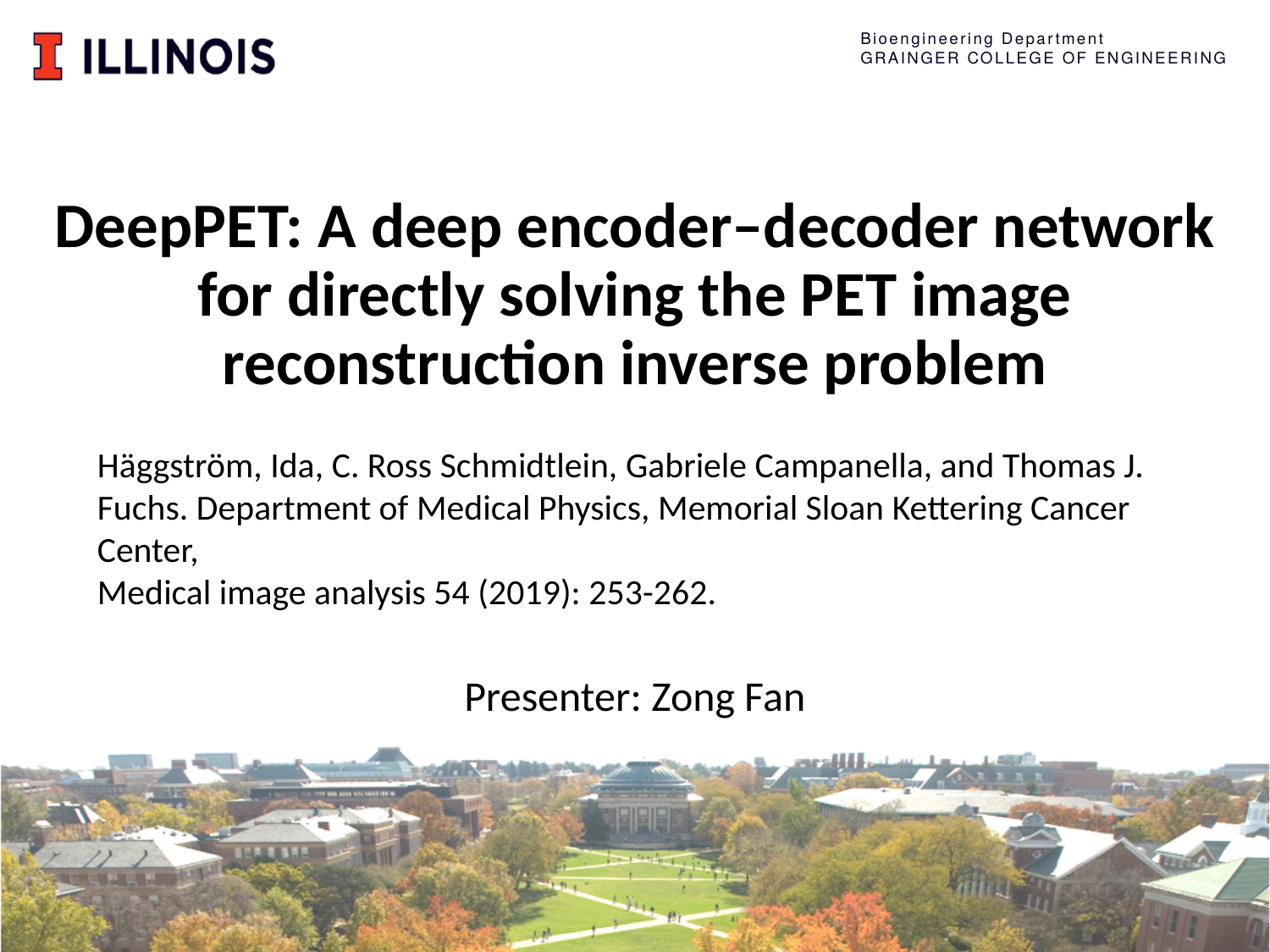

# DeepPET: A deep encoder–decoder network for directly solving the PET image reconstruction inverse problem
Häggström, Ida, C. Ross Schmidtlein, Gabriele Campanella, and Thomas J. Fuchs. Department of Medical Physics, Memorial Sloan Kettering Cancer Center,
Medical image analysis 54 (2019): 253-262.
Presenter: Zong Fan